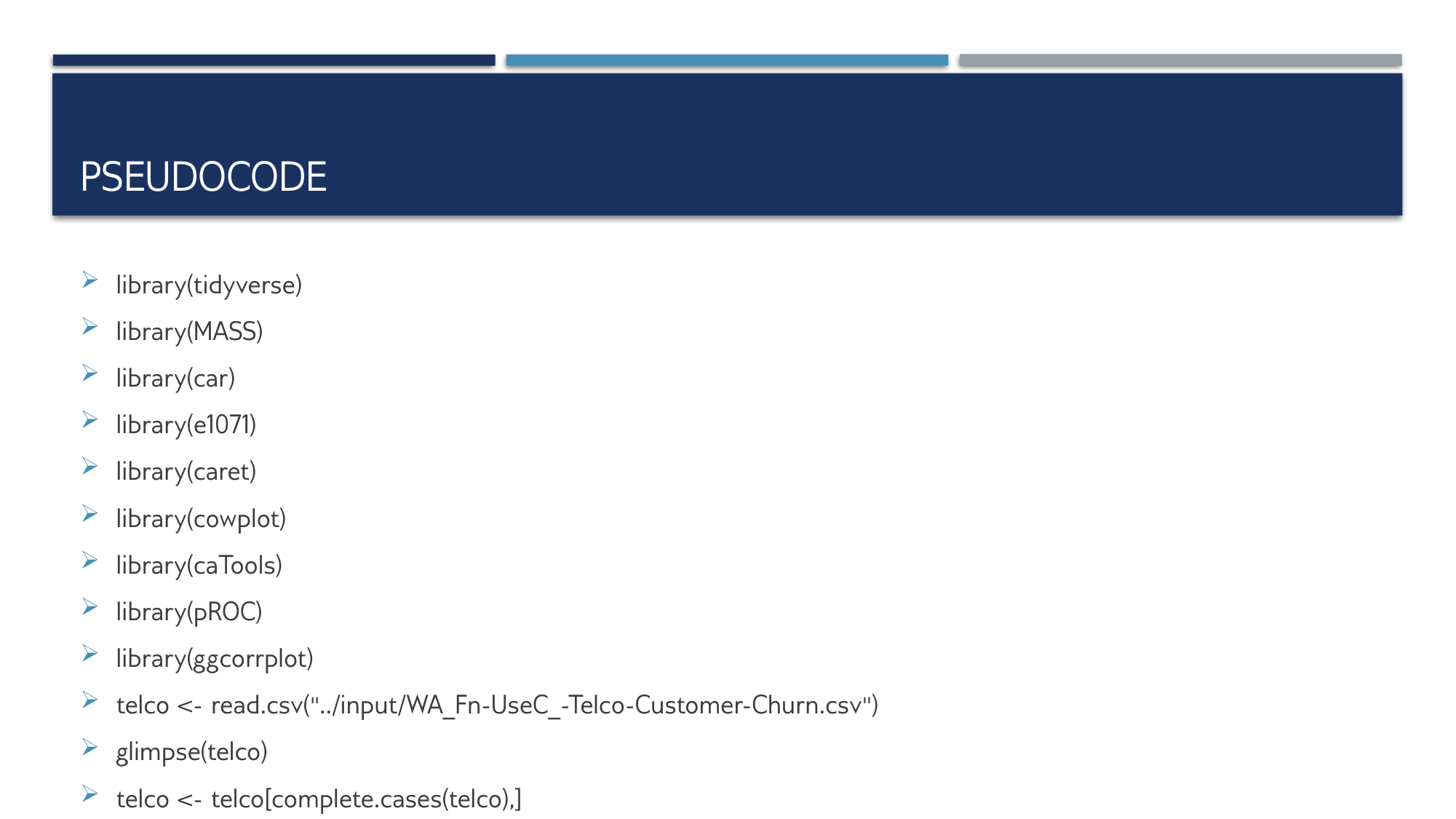

# PSEUDOCODE
library(tidyverse)
library(MASS)
library(car)
library(e1071)
library(caret)
library(cowplot)
library(caTools)
library(pROC)
library(ggcorrplot)
telco <- read.csv("../input/WA_Fn-UseC_-Telco-Customer-Churn.csv")
glimpse(telco)
telco <- telco[complete.cases(telco),]